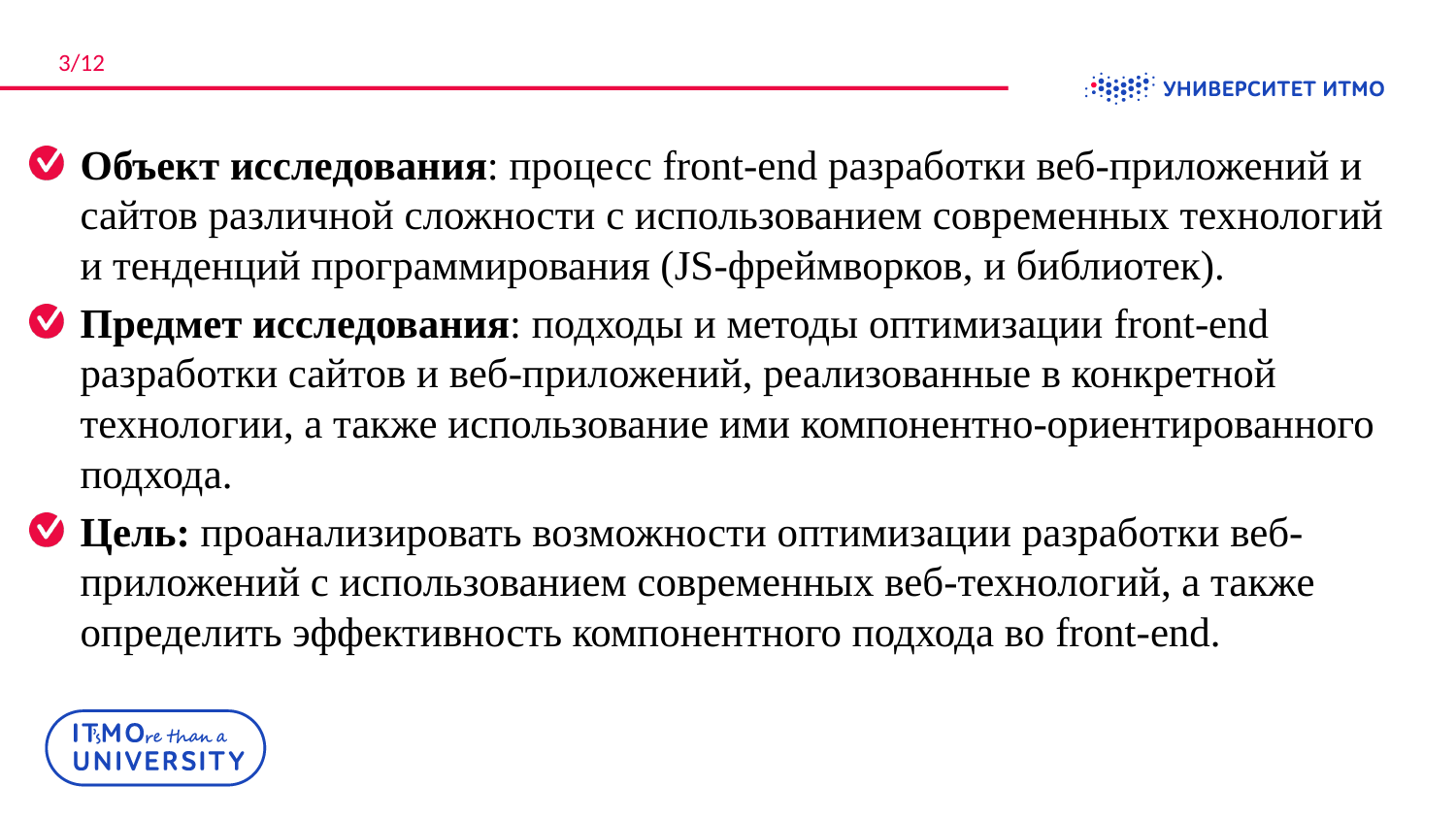

3/12
Объект исследования: процесс front-end разработки веб-приложений и сайтов различной сложности с использованием современных технологий и тенденций программирования (JS-фреймворков, и библиотек).
Предмет исследования: подходы и методы оптимизации front-end разработки сайтов и веб-приложений, реализованные в конкретной технологии, а также использование ими компонентно-ориентированного подхода.
Цель: проанализировать возможности оптимизации разработки веб-приложений с использованием современных веб-технологий, а также определить эффективность компонентного подхода во front-end.